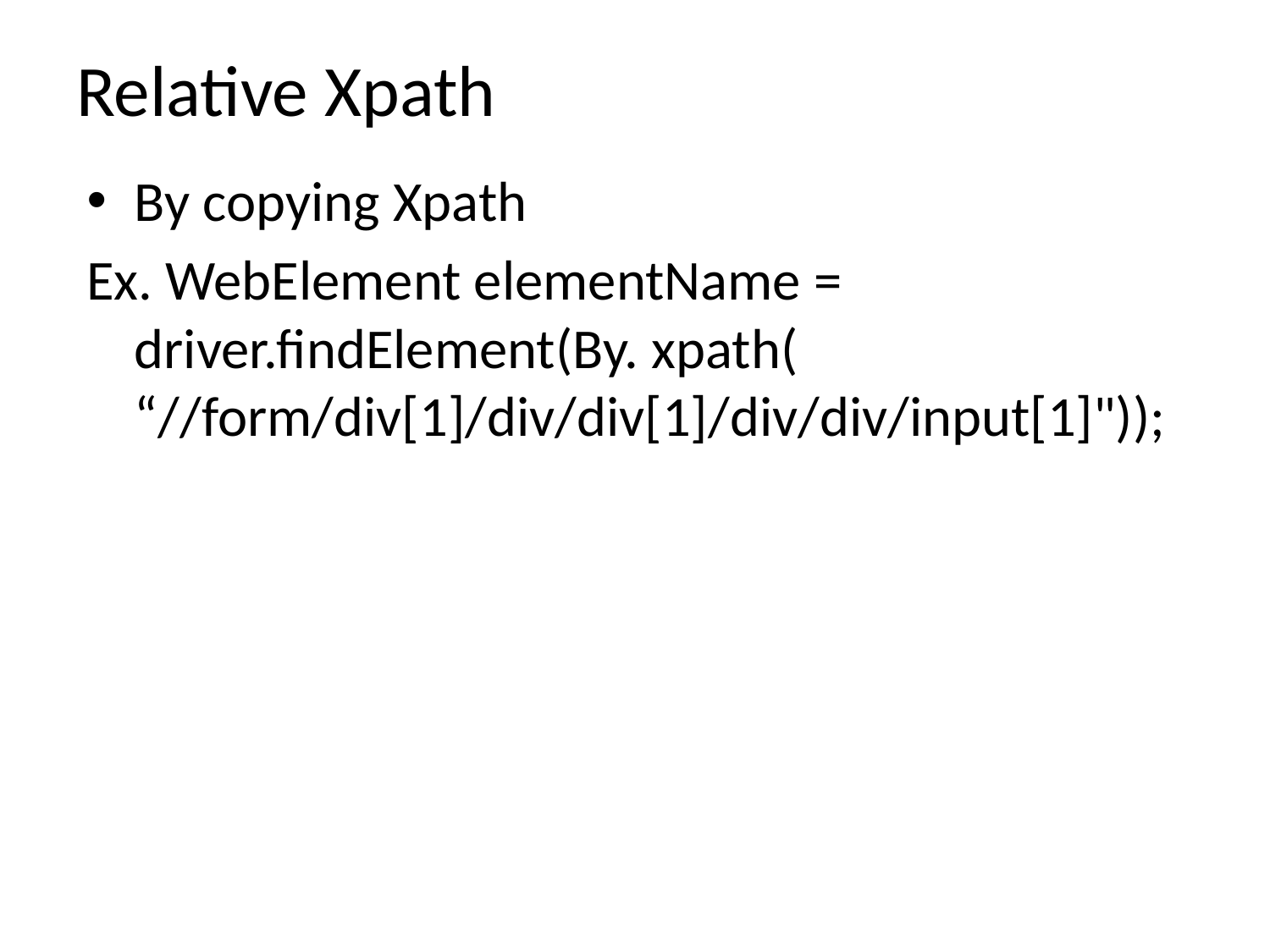

# Relative Xpath
By copying Xpath
Ex. WebElement elementName = driver.findElement(By. xpath( “//form/div[1]/div/div[1]/div/div/input[1]"));